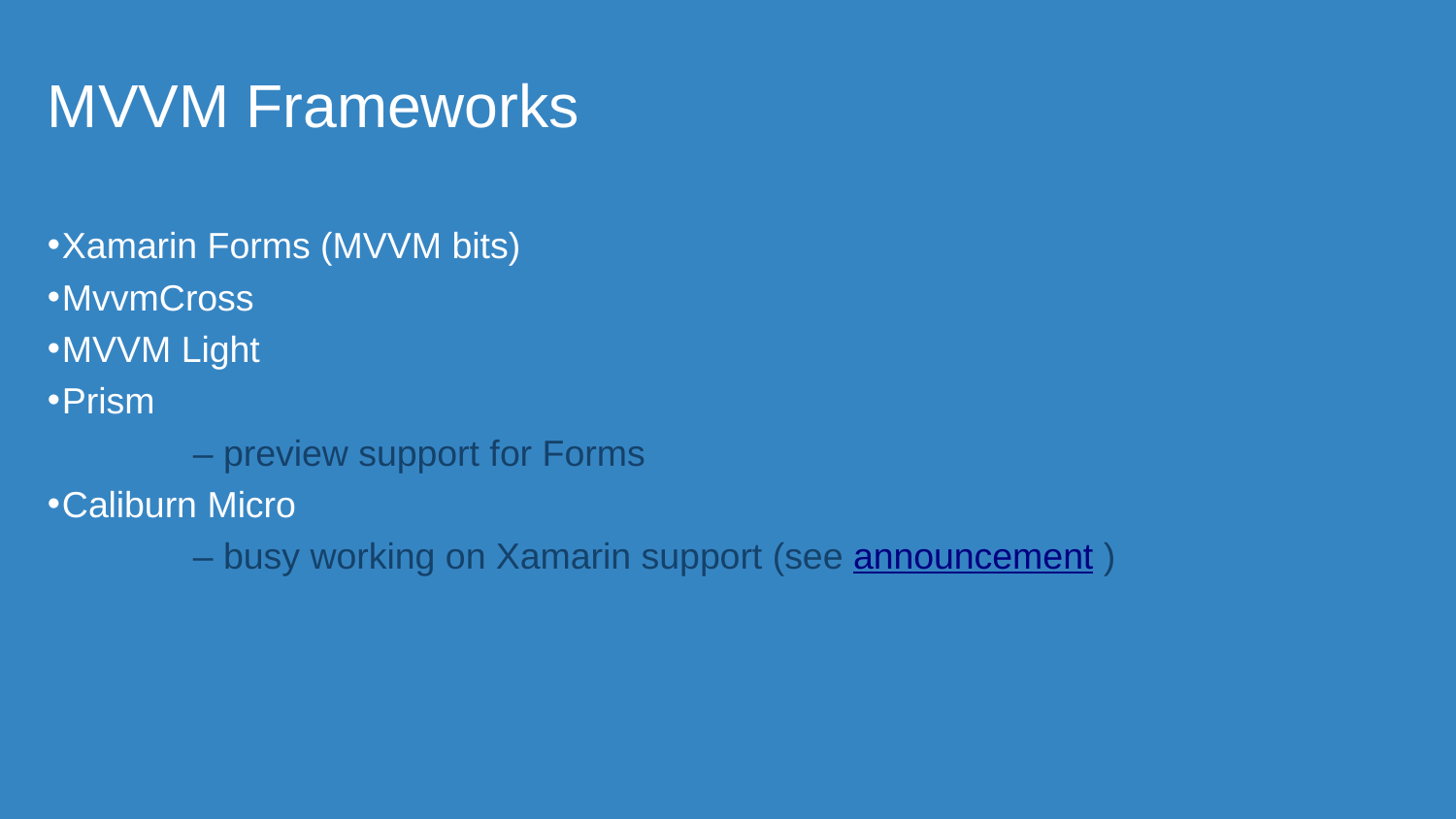

# MVVM Frameworks
Xamarin Forms (MVVM bits)
MvvmCross
MVVM Light
Prism
	– preview support for Forms
Caliburn Micro
	– busy working on Xamarin support (see announcement )